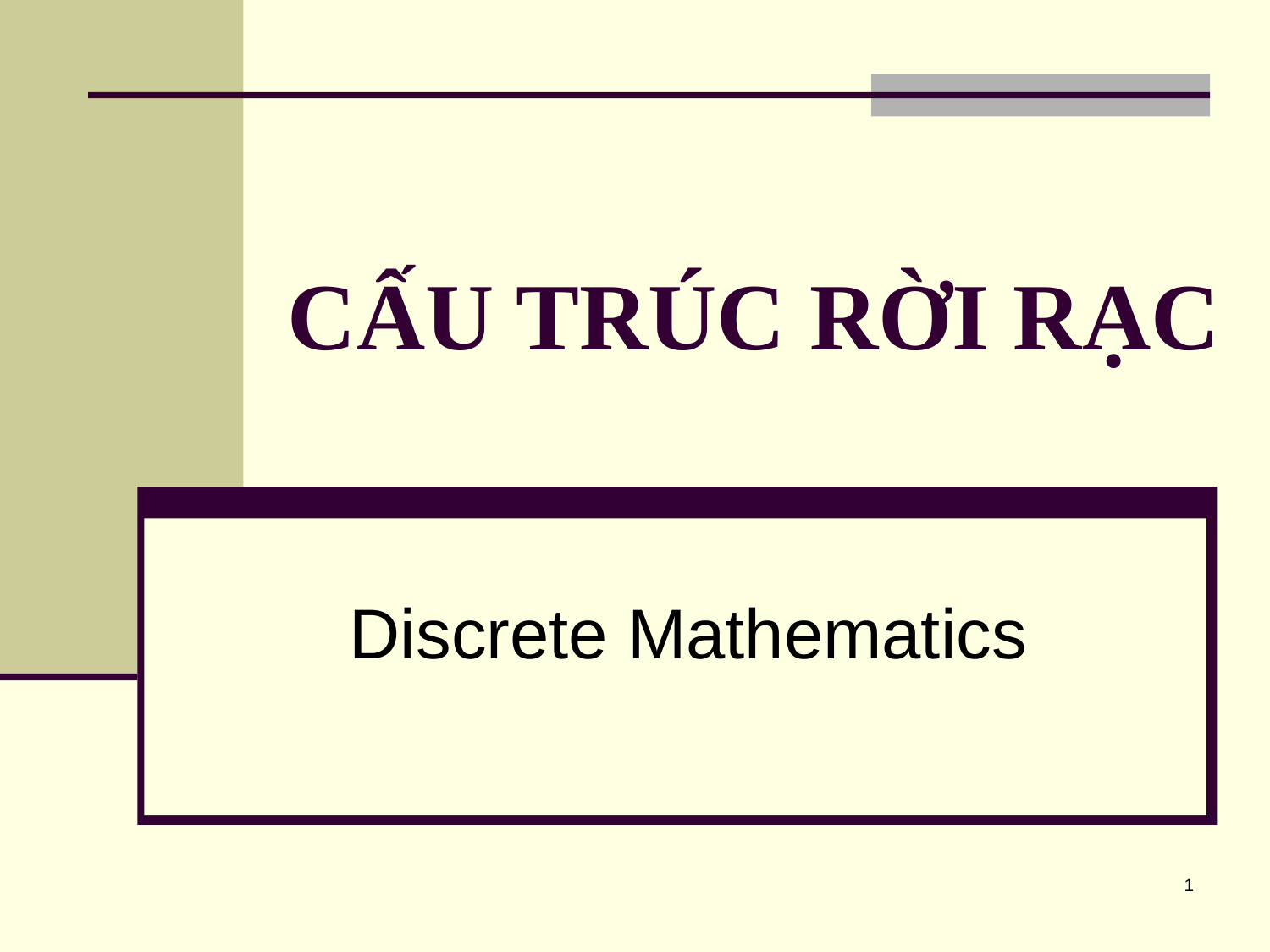

# CẤU TRÚC RỜI RẠC
Discrete Mathematics
1